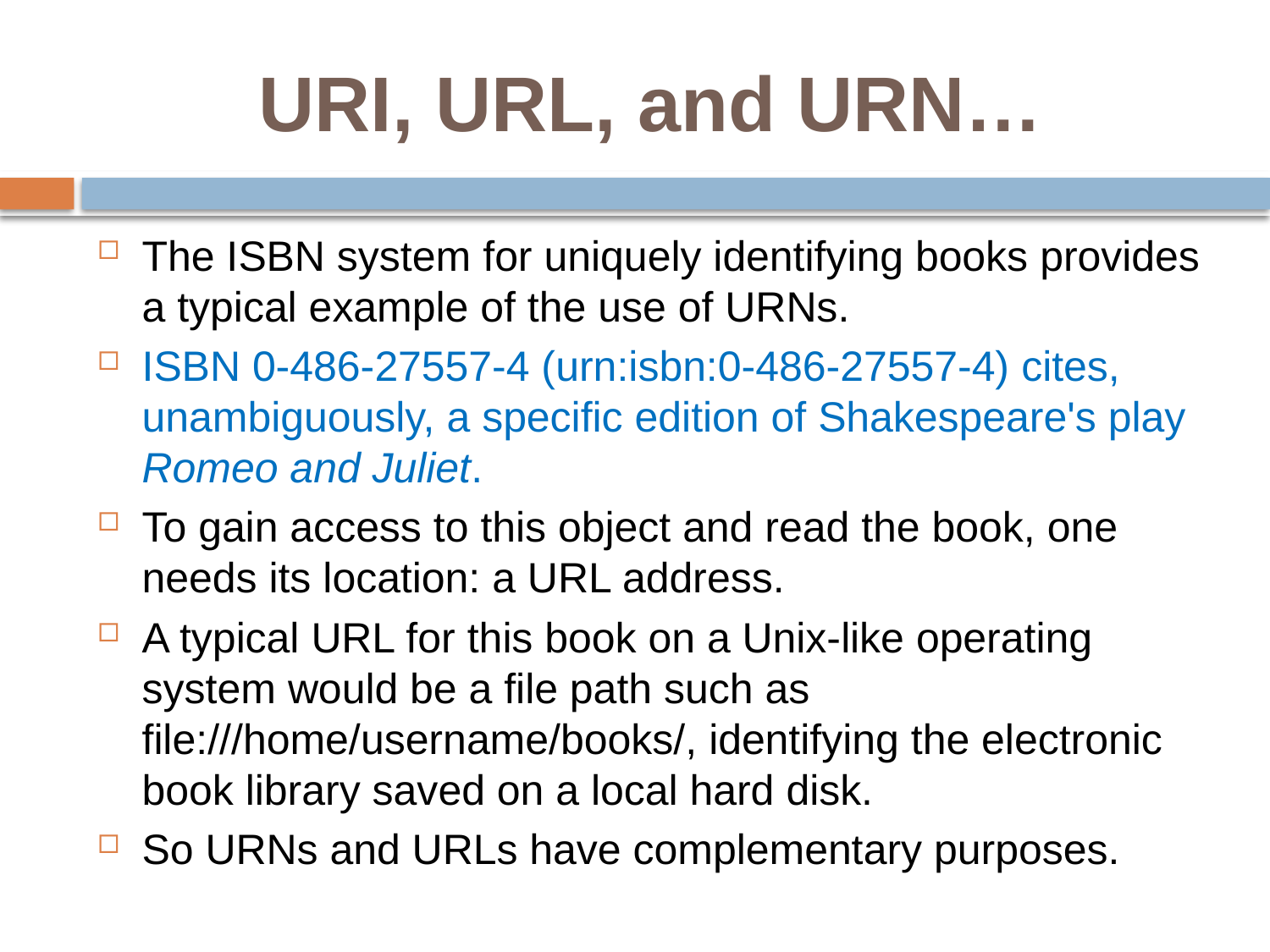

# URI, URL, and URN…
The ISBN system for uniquely identifying books provides a typical example of the use of URNs.
ISBN 0-486-27557-4 (urn:isbn:0-486-27557-4) cites, unambiguously, a specific edition of Shakespeare's play Romeo and Juliet.
To gain access to this object and read the book, one needs its location: a URL address.
A typical URL for this book on a Unix-like operating system would be a file path such as file:///home/username/books/, identifying the electronic book library saved on a local hard disk.
So URNs and URLs have complementary purposes.